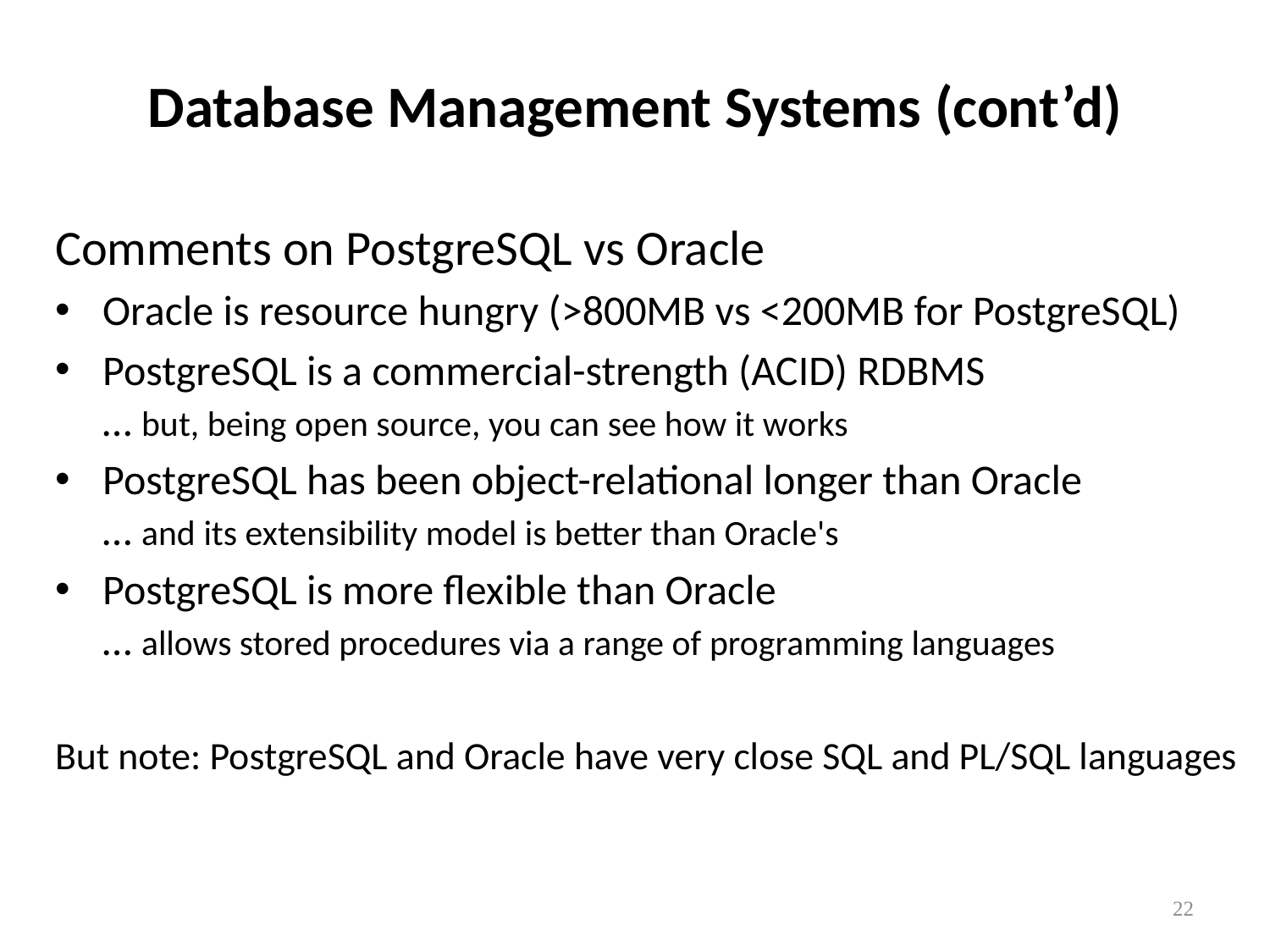

# Database Management Systems (cont’d)
Comments on PostgreSQL vs Oracle
Oracle is resource hungry (>800MB vs <200MB for PostgreSQL)
PostgreSQL is a commercial-strength (ACID) RDBMS
… but, being open source, you can see how it works
PostgreSQL has been object-relational longer than Oracle
… and its extensibility model is better than Oracle's
PostgreSQL is more flexible than Oracle
… allows stored procedures via a range of programming languages

But note: PostgreSQL and Oracle have very close SQL and PL/SQL languages
22